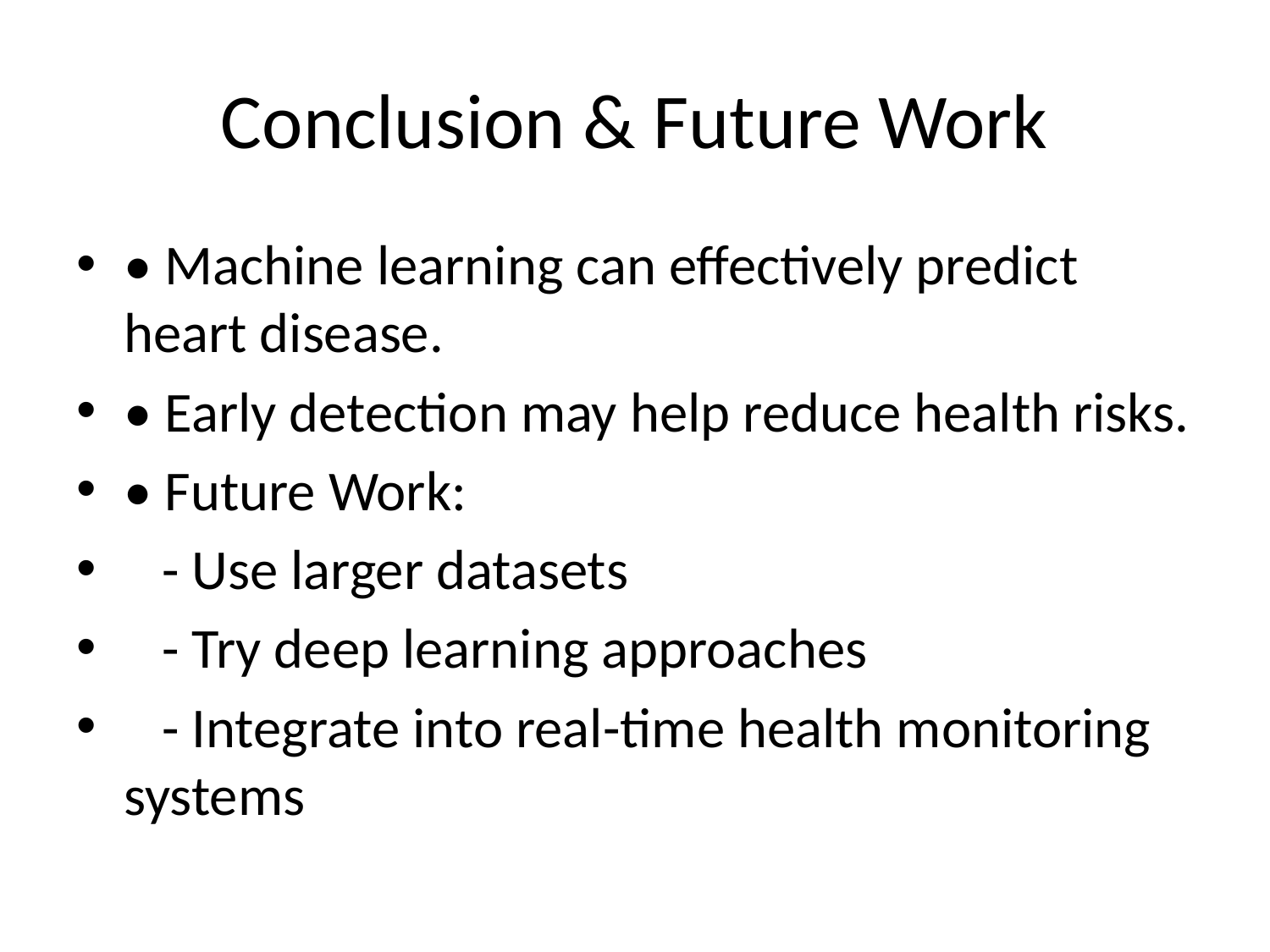

# Conclusion & Future Work
• Machine learning can effectively predict heart disease.
• Early detection may help reduce health risks.
• Future Work:
   - Use larger datasets
   - Try deep learning approaches
   - Integrate into real-time health monitoring systems